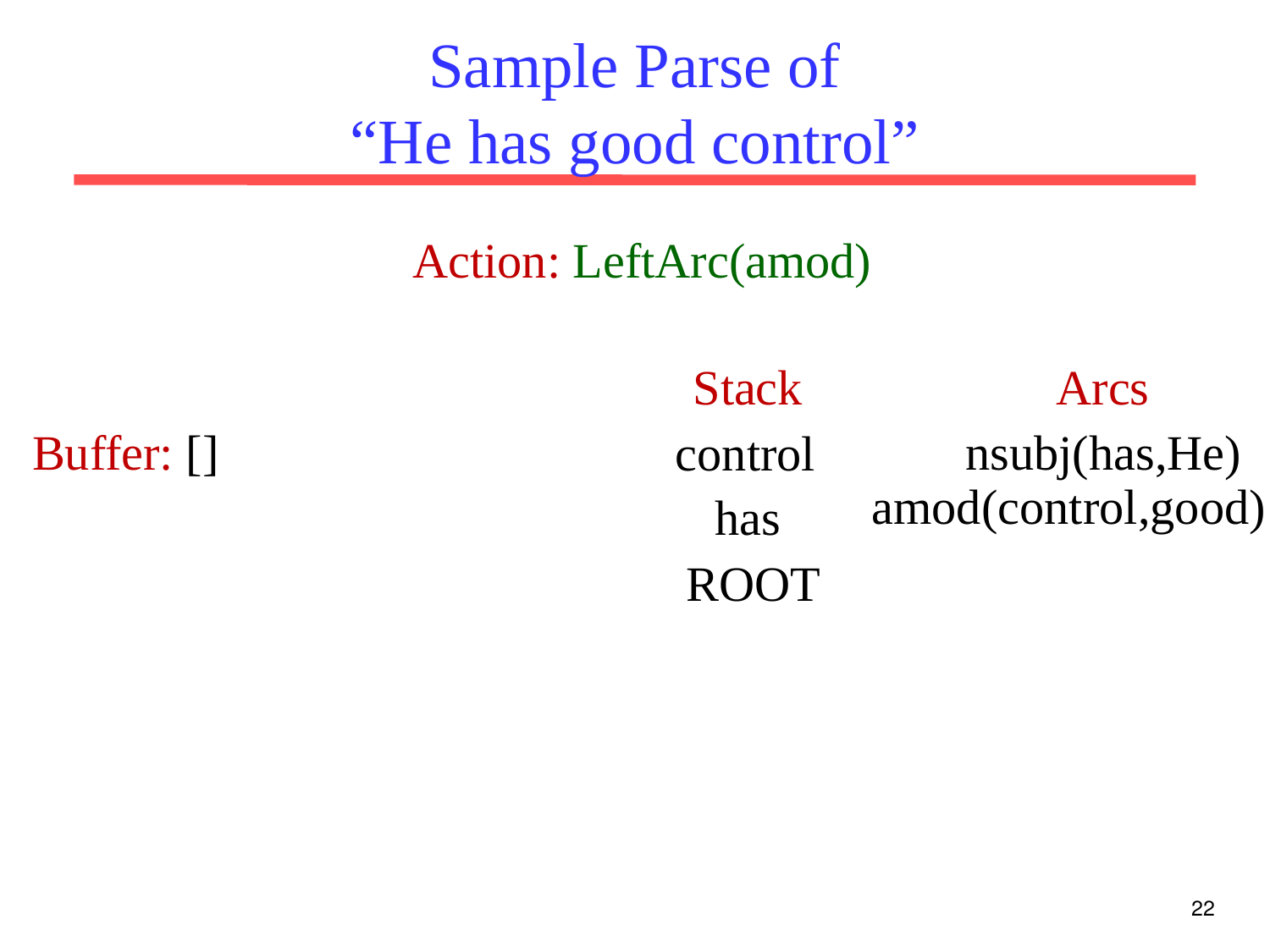

# Sample Parse of “He has good control”
Action: LeftArc(amod)
Stack
Arcs
Buffer: []
nsubj(has,He)
control
amod(control,good)
has
ROOT
22